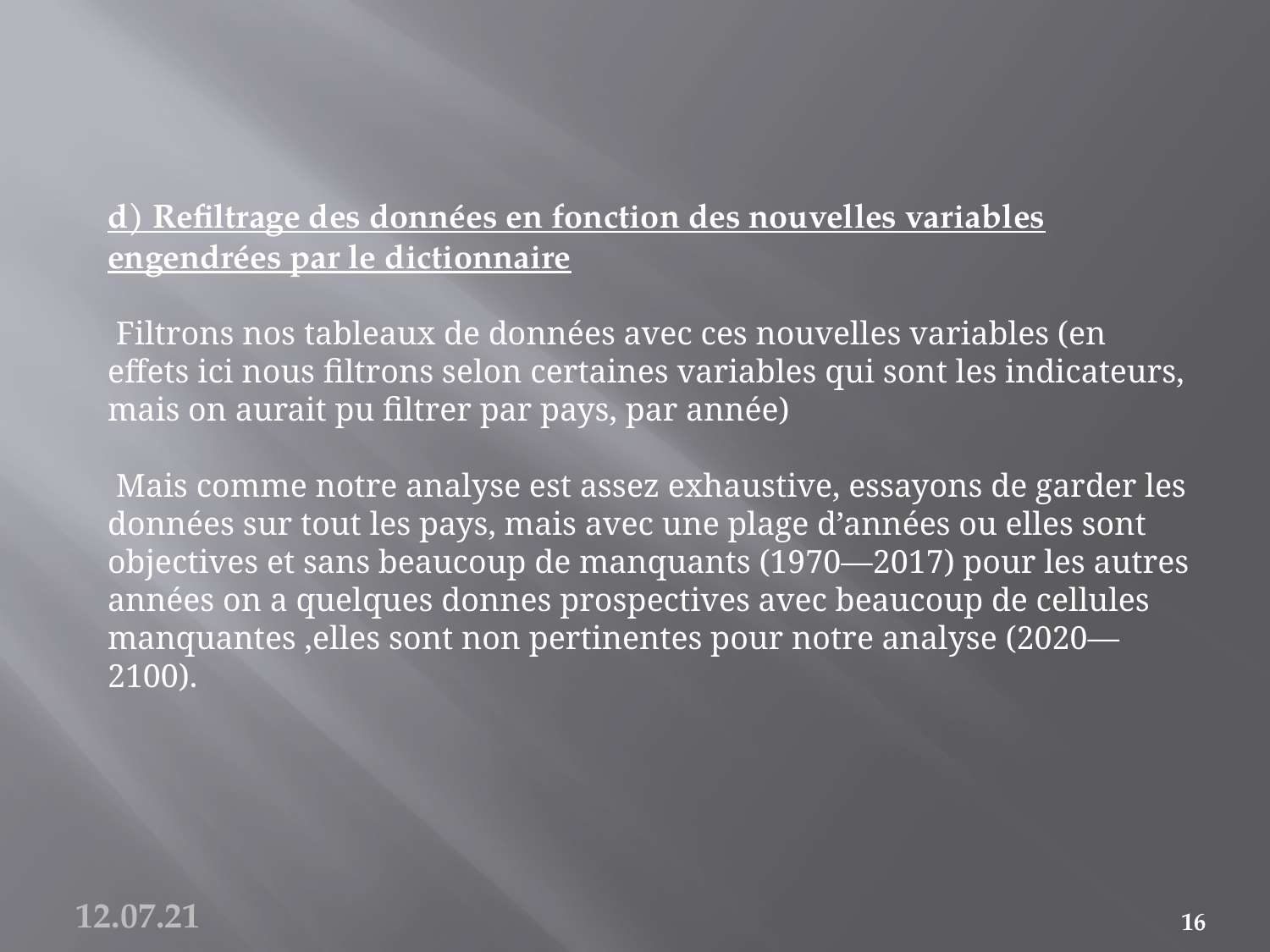

d) Refiltrage des données en fonction des nouvelles variables engendrées par le dictionnaire

 Filtrons nos tableaux de données avec ces nouvelles variables (en effets ici nous filtrons selon certaines variables qui sont les indicateurs, mais on aurait pu filtrer par pays, par année)

 Mais comme notre analyse est assez exhaustive, essayons de garder les données sur tout les pays, mais avec une plage d’années ou elles sont objectives et sans beaucoup de manquants (1970—2017) pour les autres années on a quelques donnes prospectives avec beaucoup de cellules manquantes ,elles sont non pertinentes pour notre analyse (2020—2100).
12.07.21
16